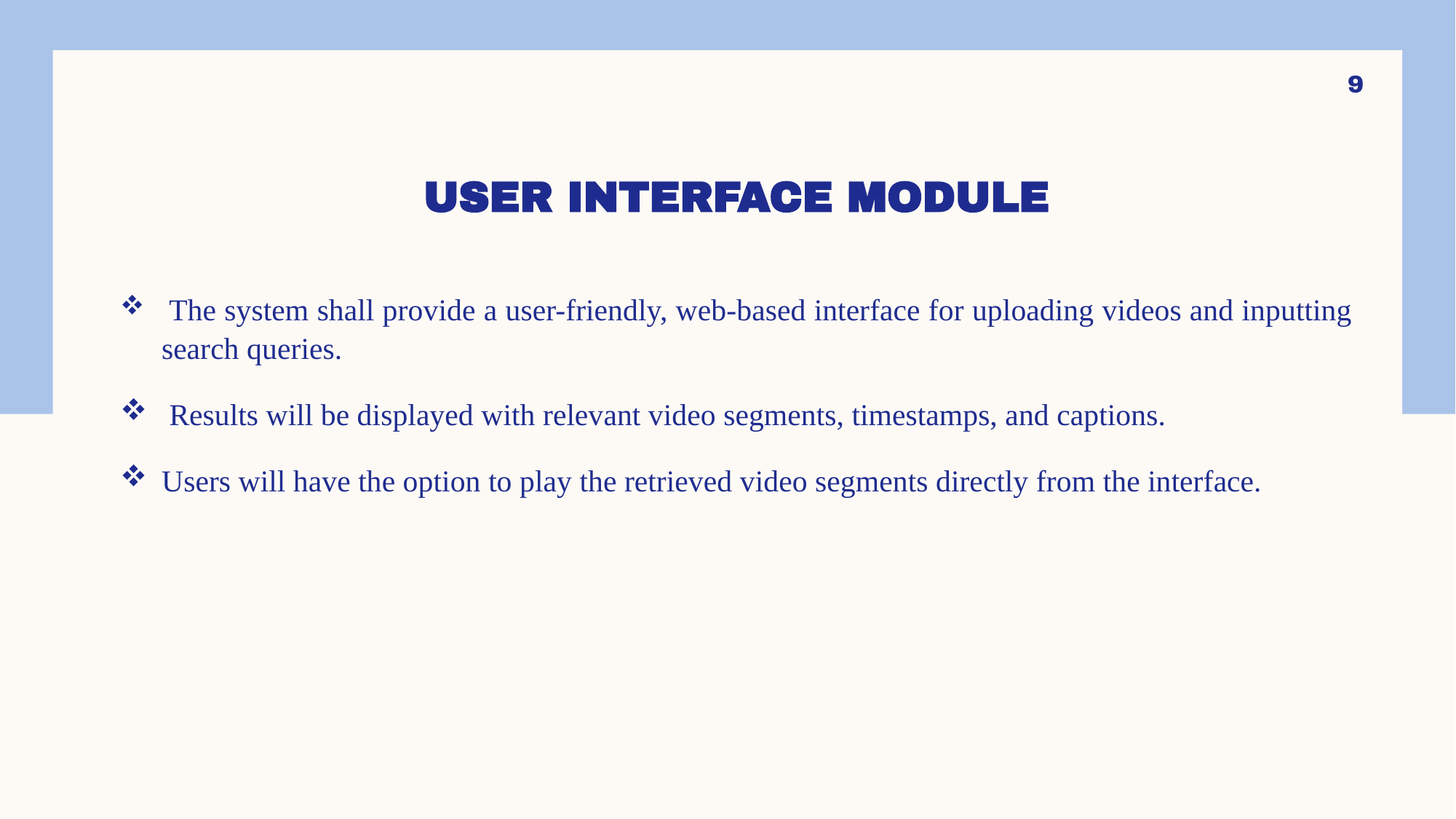

9
# User Interface Module
 The system shall provide a user-friendly, web-based interface for uploading videos and inputting search queries.
 Results will be displayed with relevant video segments, timestamps, and captions.
Users will have the option to play the retrieved video segments directly from the interface.